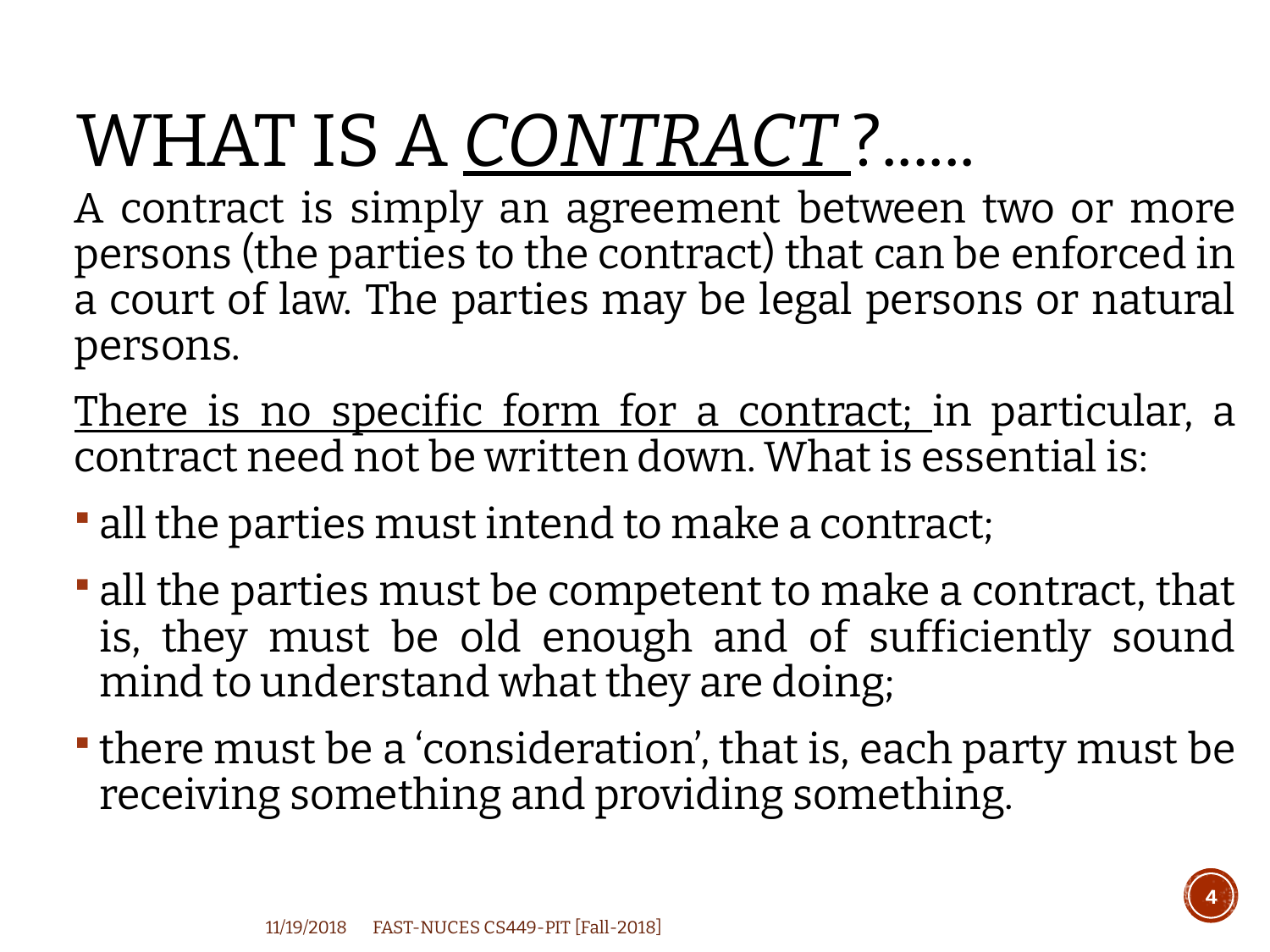

# What is a Contract ?......
A contract is simply an agreement between two or more persons (the parties to the contract) that can be enforced in a court of law. The parties may be legal persons or natural persons.
There is no specific form for a contract; in particular, a contract need not be written down. What is essential is:
all the parties must intend to make a contract;
all the parties must be competent to make a contract, that is, they must be old enough and of sufficiently sound mind to understand what they are doing;
there must be a ‘consideration’, that is, each party must be receiving something and providing something.
4
FAST-NUCES CS449-PIT [Fall-2018]
11/19/2018